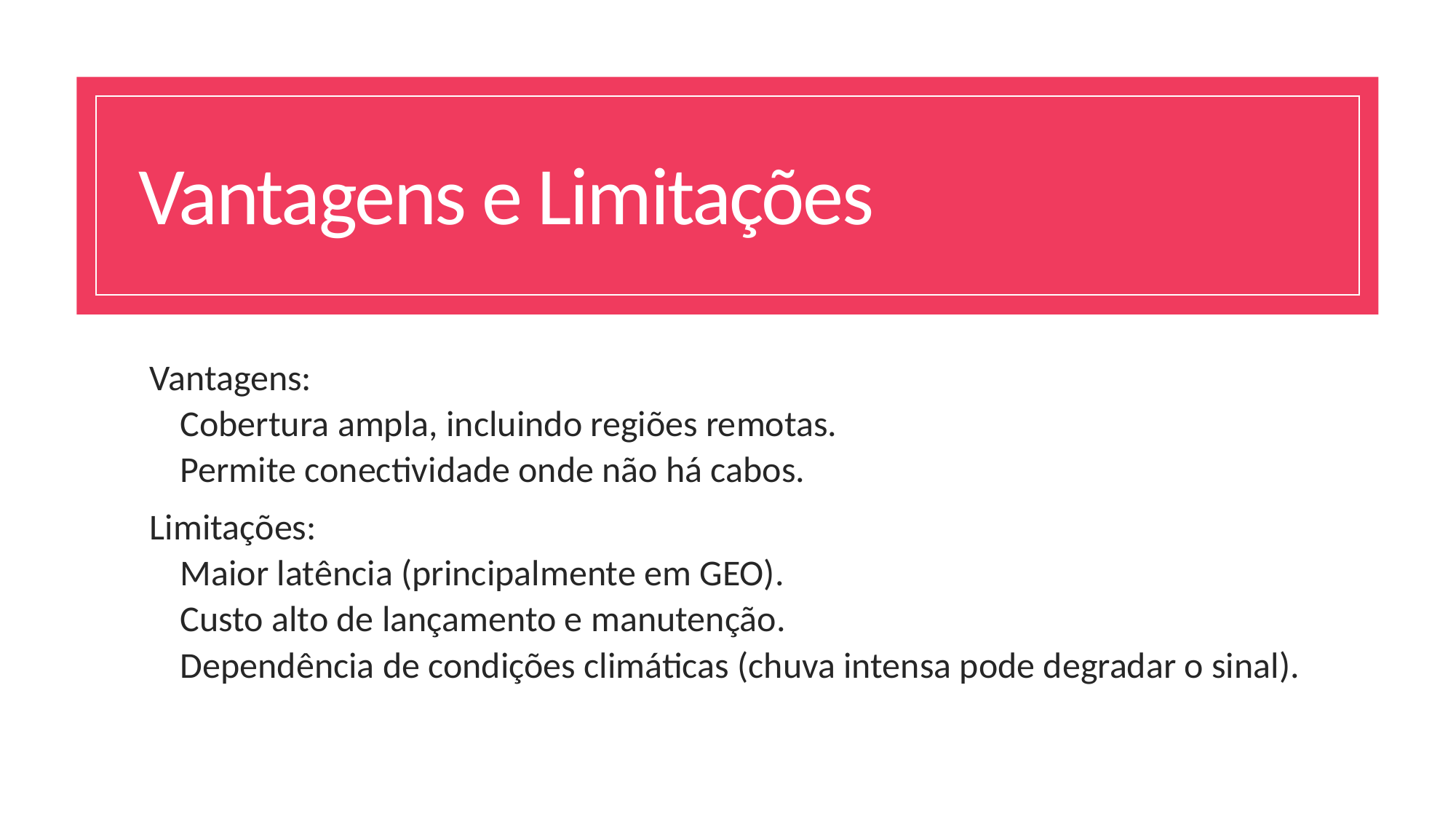

# Vantagens e Limitações
Vantagens:
Cobertura ampla, incluindo regiões remotas.
Permite conectividade onde não há cabos.
Limitações:
Maior latência (principalmente em GEO).
Custo alto de lançamento e manutenção.
Dependência de condições climáticas (chuva intensa pode degradar o sinal).